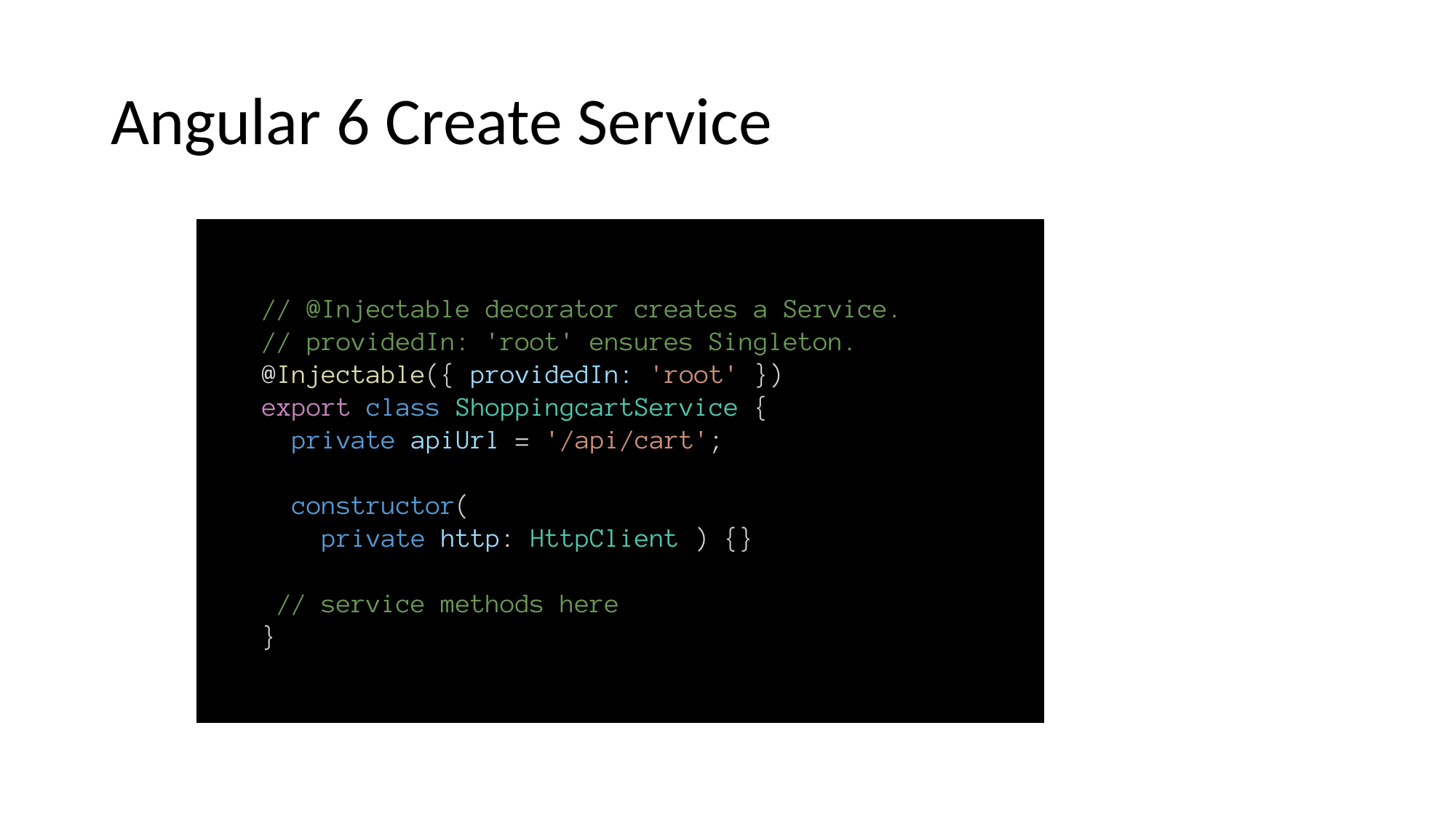

# Angular 6 Create Service

// @Injectable decorator creates a Service.
// providedIn: 'root' ensures Singleton.
@Injectable({ providedIn: 'root' })
export class ShoppingcartService {
  private apiUrl = '/api/cart';
  constructor(
    private http: HttpClient ) {}

 // service methods here
}